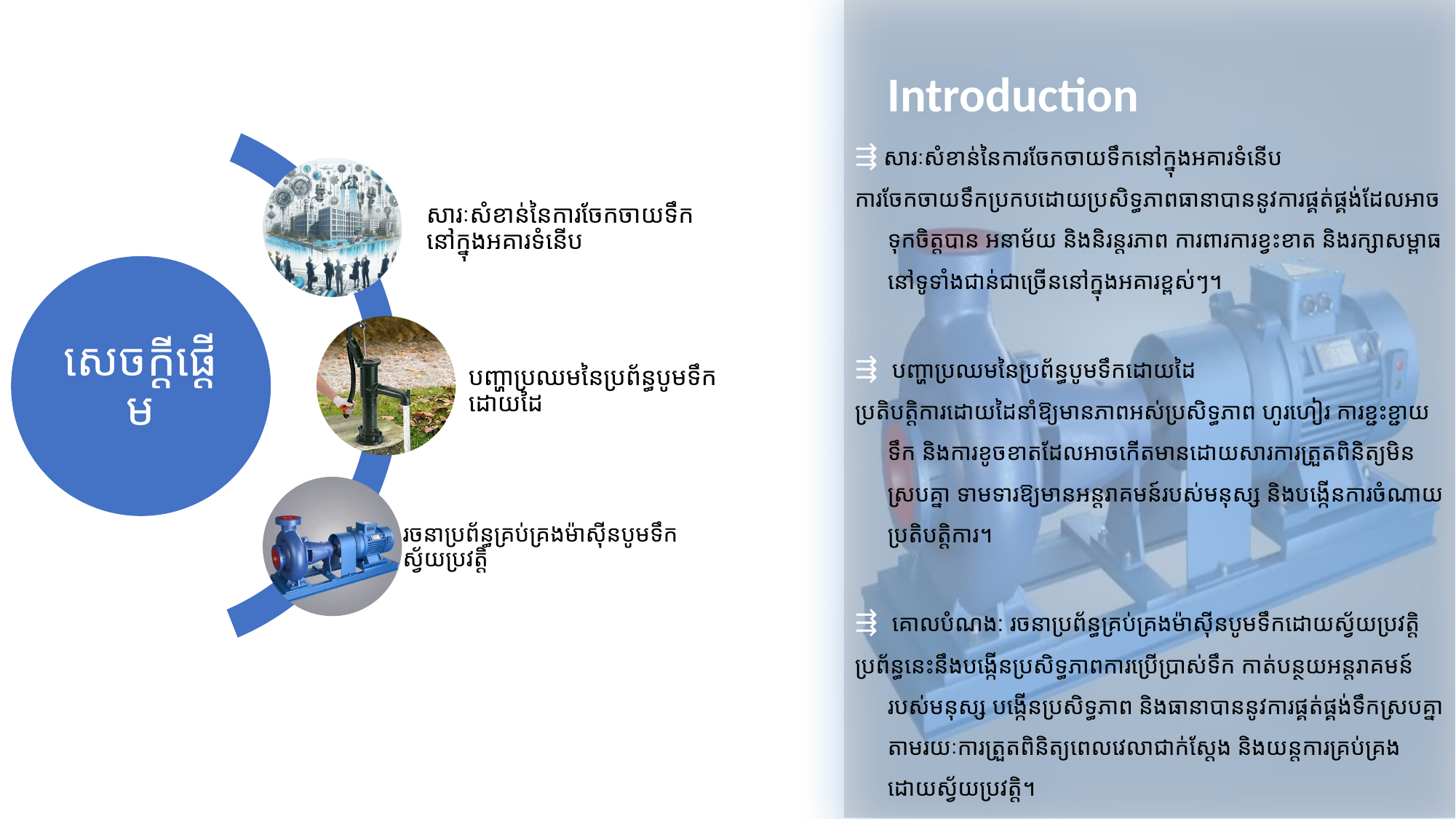

Introduction
⇶ សារៈសំខាន់នៃការចែកចាយទឹកនៅក្នុងអគារទំនើប
ការចែកចាយទឹកប្រកបដោយប្រសិទ្ធភាពធានាបាននូវការផ្គត់ផ្គង់ដែលអាចទុកចិត្តបាន អនាម័យ និងនិរន្តរភាព ការពារការខ្វះខាត និងរក្សាសម្ពាធនៅទូទាំងជាន់ជាច្រើននៅក្នុងអគារខ្ពស់ៗ។

⇶  បញ្ហាប្រឈមនៃប្រព័ន្ធបូមទឹកដោយដៃ
ប្រតិបត្តិការដោយដៃនាំឱ្យមានភាពអស់ប្រសិទ្ធភាព ហូរហៀរ ការខ្ជះខ្ជាយទឹក និងការខូចខាតដែលអាចកើតមានដោយសារការត្រួតពិនិត្យមិនស្របគ្នា ទាមទារឱ្យមានអន្តរាគមន៍របស់មនុស្ស និងបង្កើនការចំណាយប្រតិបត្តិការ។

⇶  គោលបំណង: រចនាប្រព័ន្ធគ្រប់គ្រងម៉ាស៊ីនបូមទឹកដោយស្វ័យប្រវត្តិ
ប្រព័ន្ធនេះនឹងបង្កើនប្រសិទ្ធភាពការប្រើប្រាស់ទឹក កាត់បន្ថយអន្តរាគមន៍របស់មនុស្ស បង្កើនប្រសិទ្ធភាព និងធានាបាននូវការផ្គត់ផ្គង់ទឹកស្របគ្នាតាមរយៈការត្រួតពិនិត្យពេលវេលាជាក់ស្តែង និងយន្តការគ្រប់គ្រងដោយស្វ័យប្រវត្តិ។
សេចក្ដីផ្ដើម
សារៈសំខាន់នៃការចែកចាយទឹកនៅក្នុងអគារទំនើប
បញ្ហាប្រឈមនៃប្រព័ន្ធបូមទឹកដោយដៃ
រចនាប្រព័ន្ធគ្រប់គ្រងម៉ាស៊ីនបូមទឹកស្វ័យប្រវត្តិ